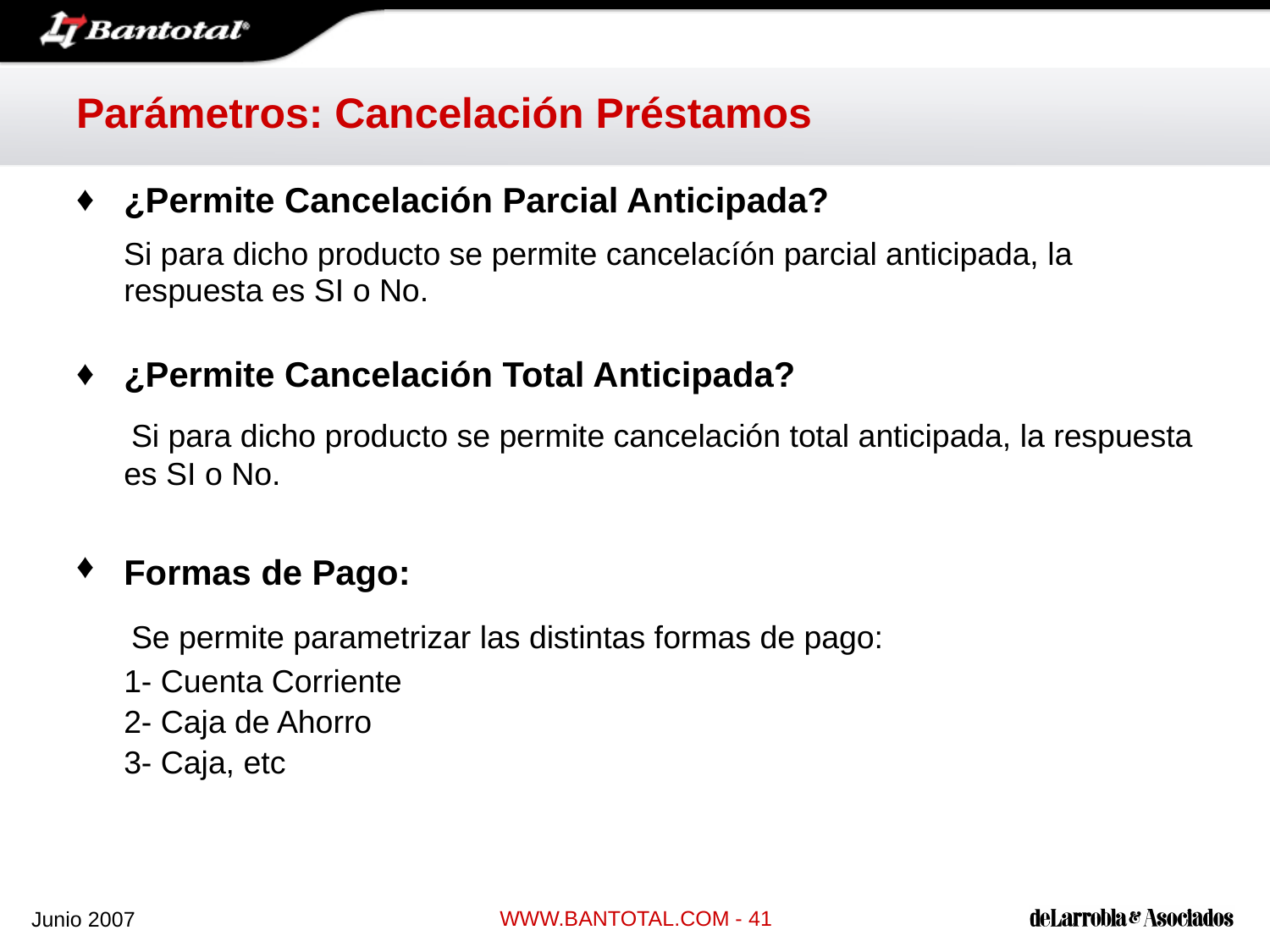

# Parámetros: Cancelación Préstamos
¿Permite Cancelación Parcial Anticipada?
    Si para dicho producto se permite cancelacíón parcial anticipada, la respuesta es SI o No.

¿Permite Cancelación Total Anticipada?
    Si para dicho producto se permite cancelación total anticipada, la respuesta es SI o No.

Formas de Pago:
    Se permite parametrizar las distintas formas de pago:
	1- Cuenta Corriente
	2- Caja de Ahorro
	3- Caja, etc
WWW.BANTOTAL.COM - 41
Junio 2007